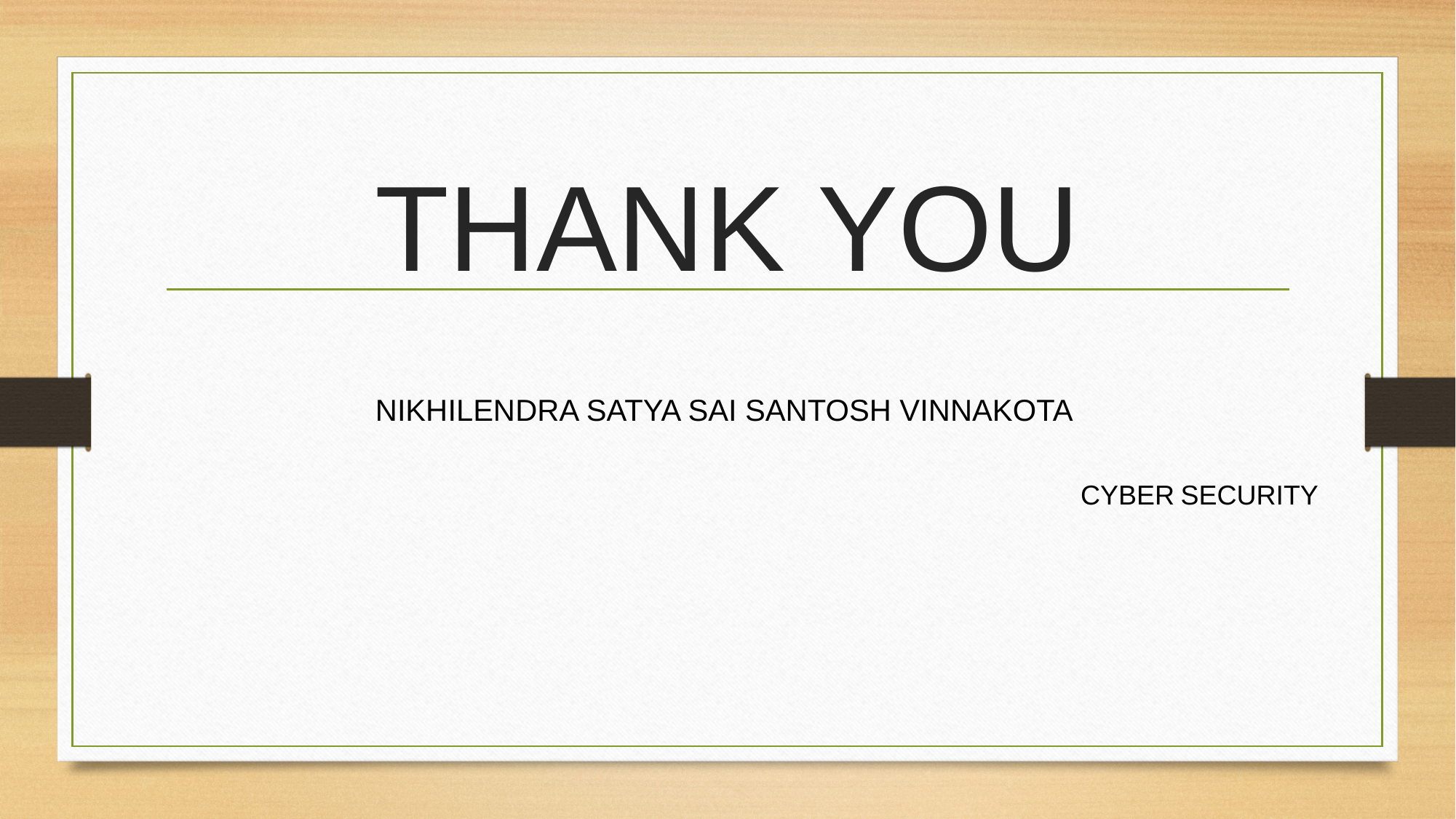

# THANK YOU
NIKHILENDRA SATYA SAI SANTOSH VINNAKOTA
CYBER SECURITY